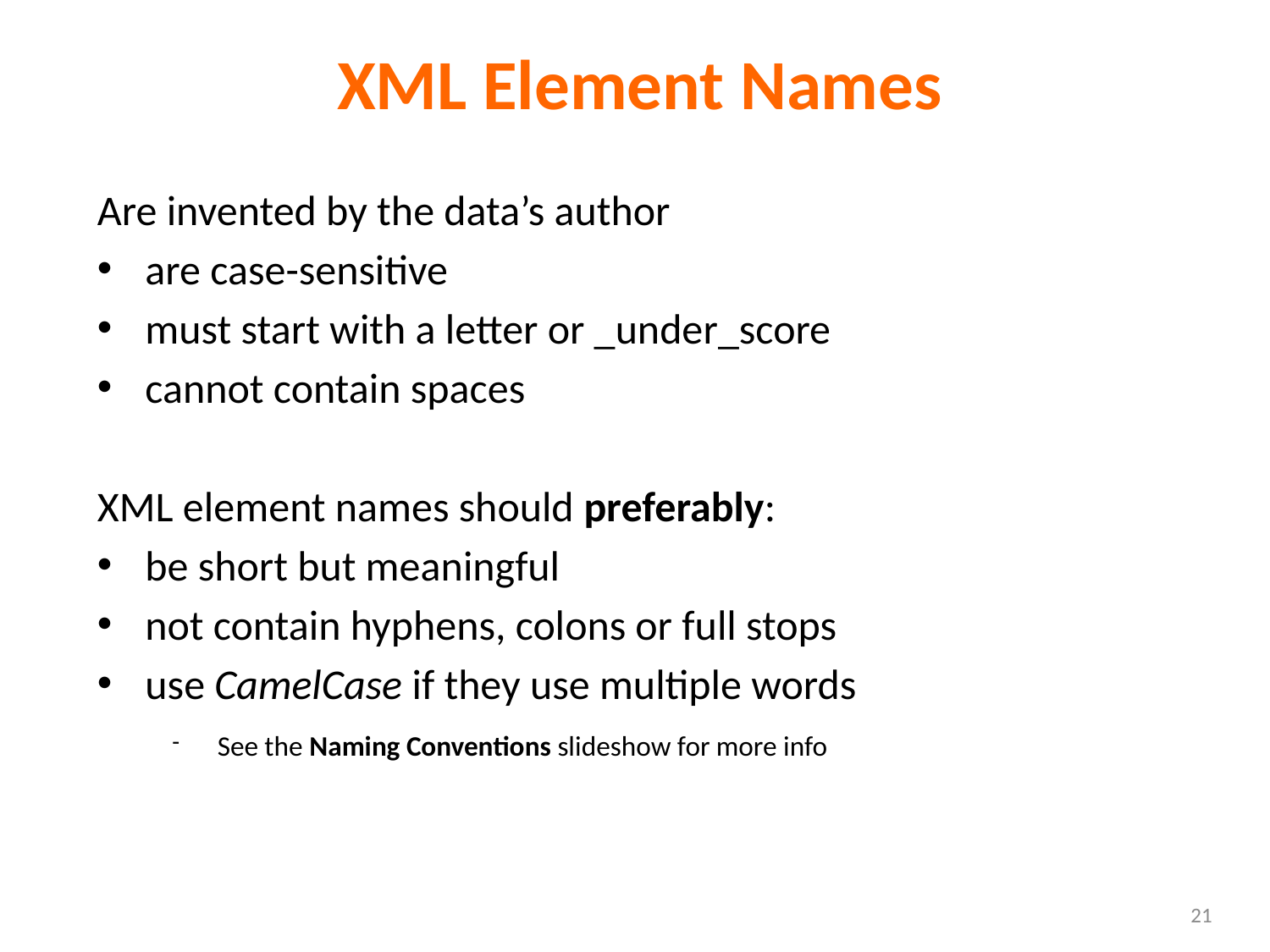

# XML Element Names
Are invented by the data’s author
are case-sensitive
must start with a letter or _under_score
cannot contain spaces

XML element names should preferably:
be short but meaningful
not contain hyphens, colons or full stops
use CamelCase if they use multiple words
See the Naming Conventions slideshow for more info
21